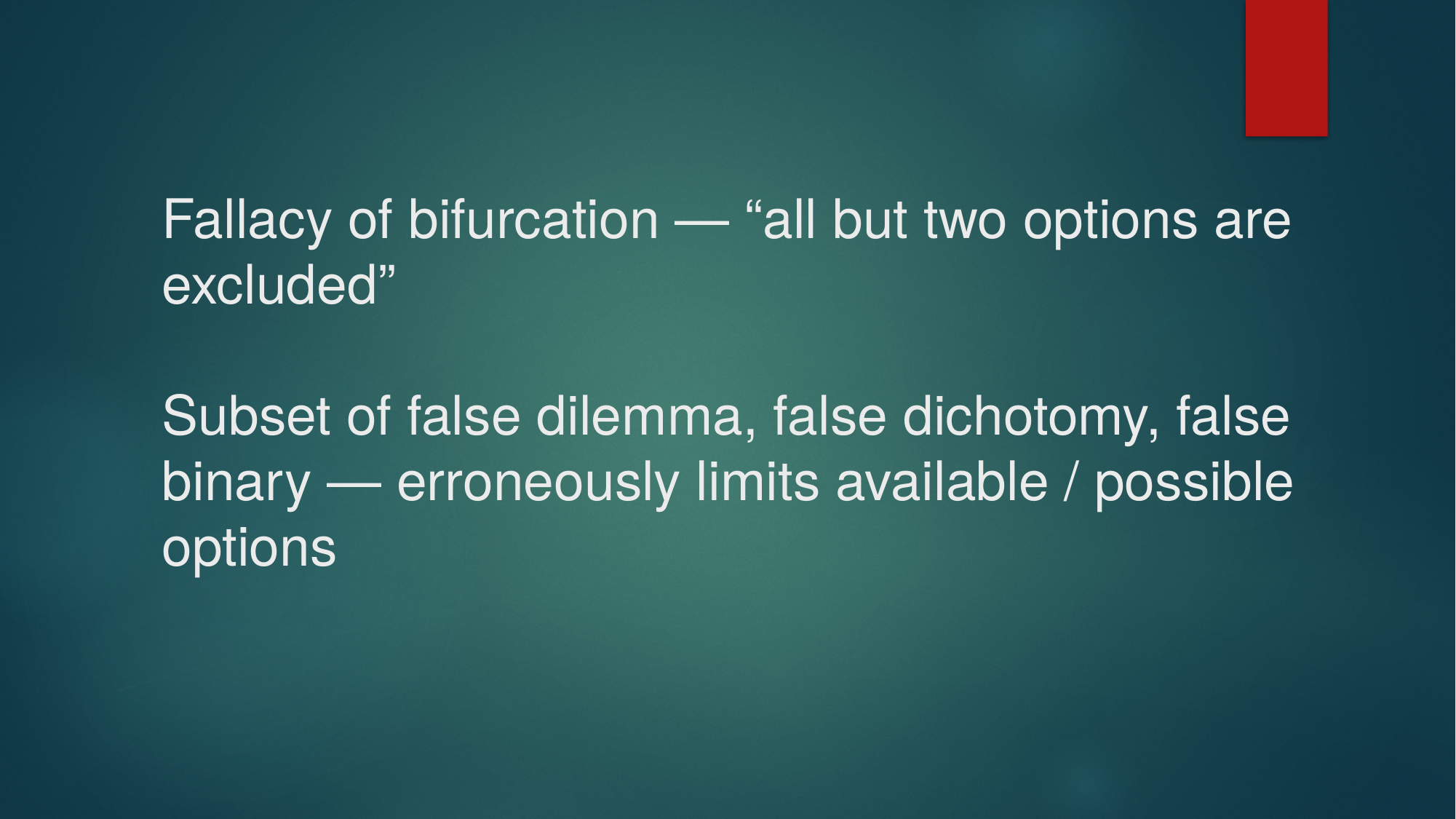

# Fallacy of bifurcation — “all but two options are excluded” Subset of false dilemma, false dichotomy, false binary — erroneously limits available / possible options